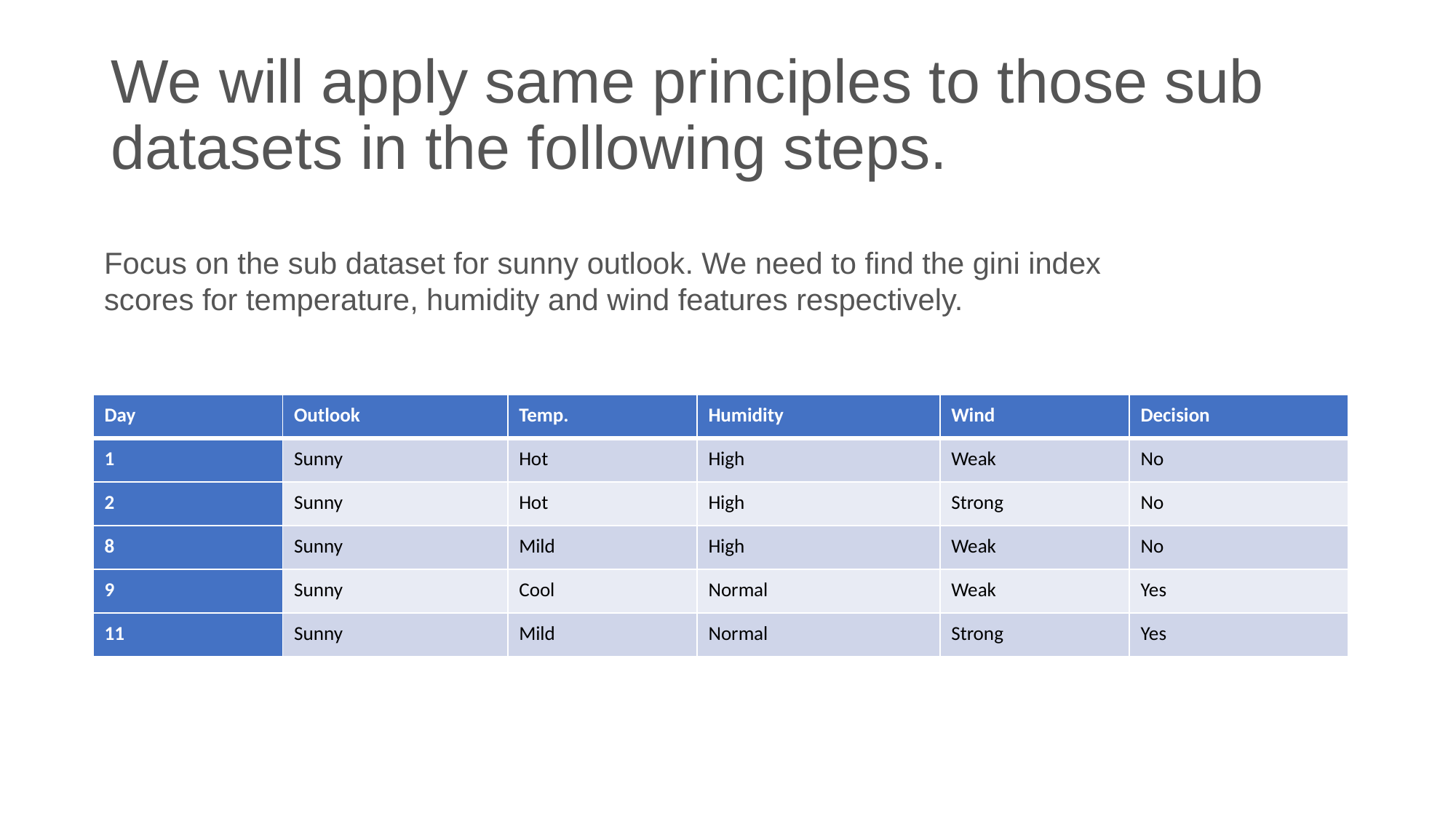

# We will apply same principles to those sub datasets in the following steps.
Focus on the sub dataset for sunny outlook. We need to find the gini index scores for temperature, humidity and wind features respectively.
| Day | Outlook | Temp. | Humidity | Wind | Decision |
| --- | --- | --- | --- | --- | --- |
| 1 | Sunny | Hot | High | Weak | No |
| 2 | Sunny | Hot | High | Strong | No |
| 8 | Sunny | Mild | High | Weak | No |
| 9 | Sunny | Cool | Normal | Weak | Yes |
| 11 | Sunny | Mild | Normal | Strong | Yes |